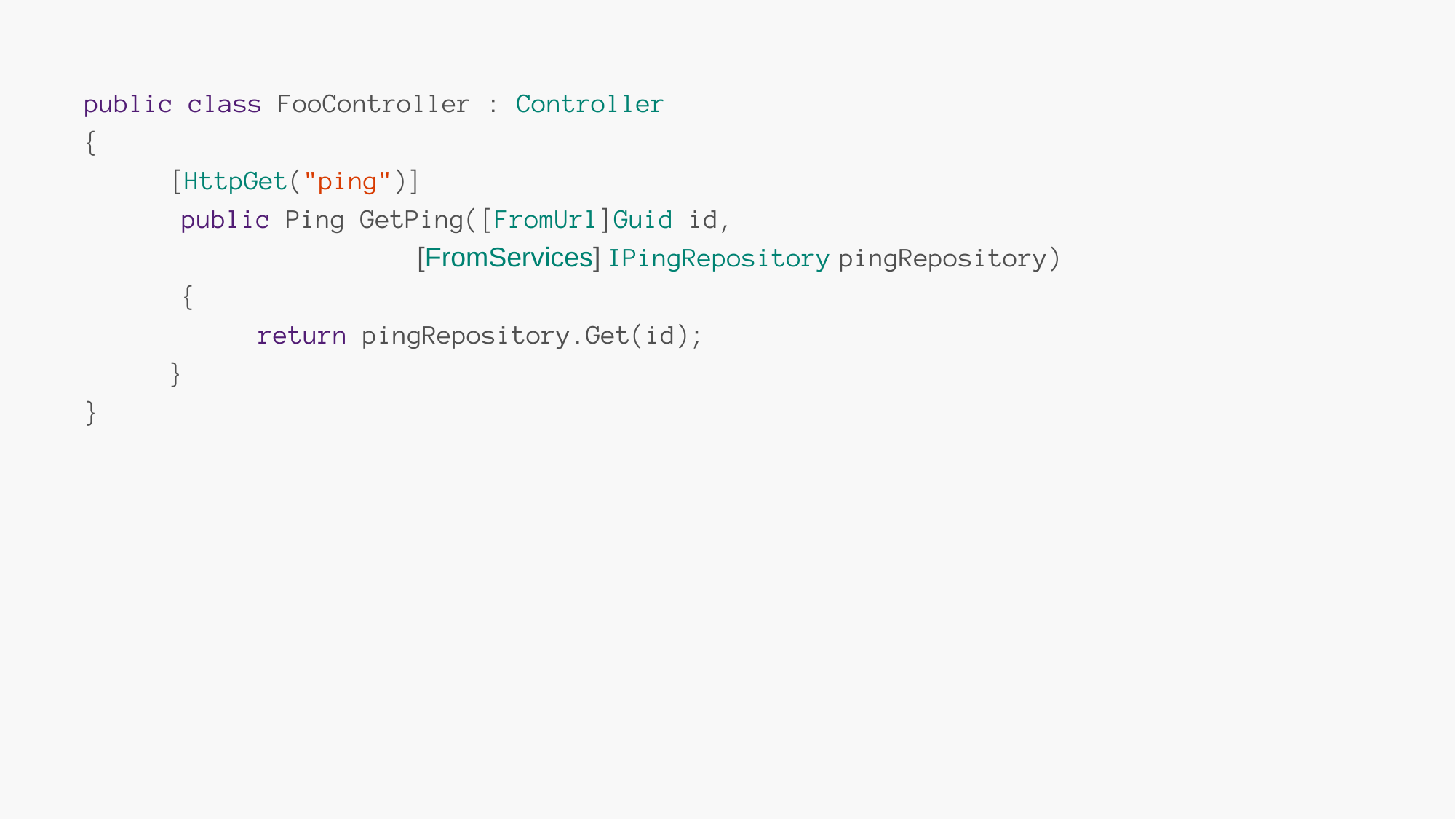

public class FooController : Controller
{
		[HttpGet("ping")]
	public Ping GetPing([FromUrl]Guid id,
				    [FromServices] IPingRepository pingRepository)
	{
        return pingRepository.Get(id);
  }
}